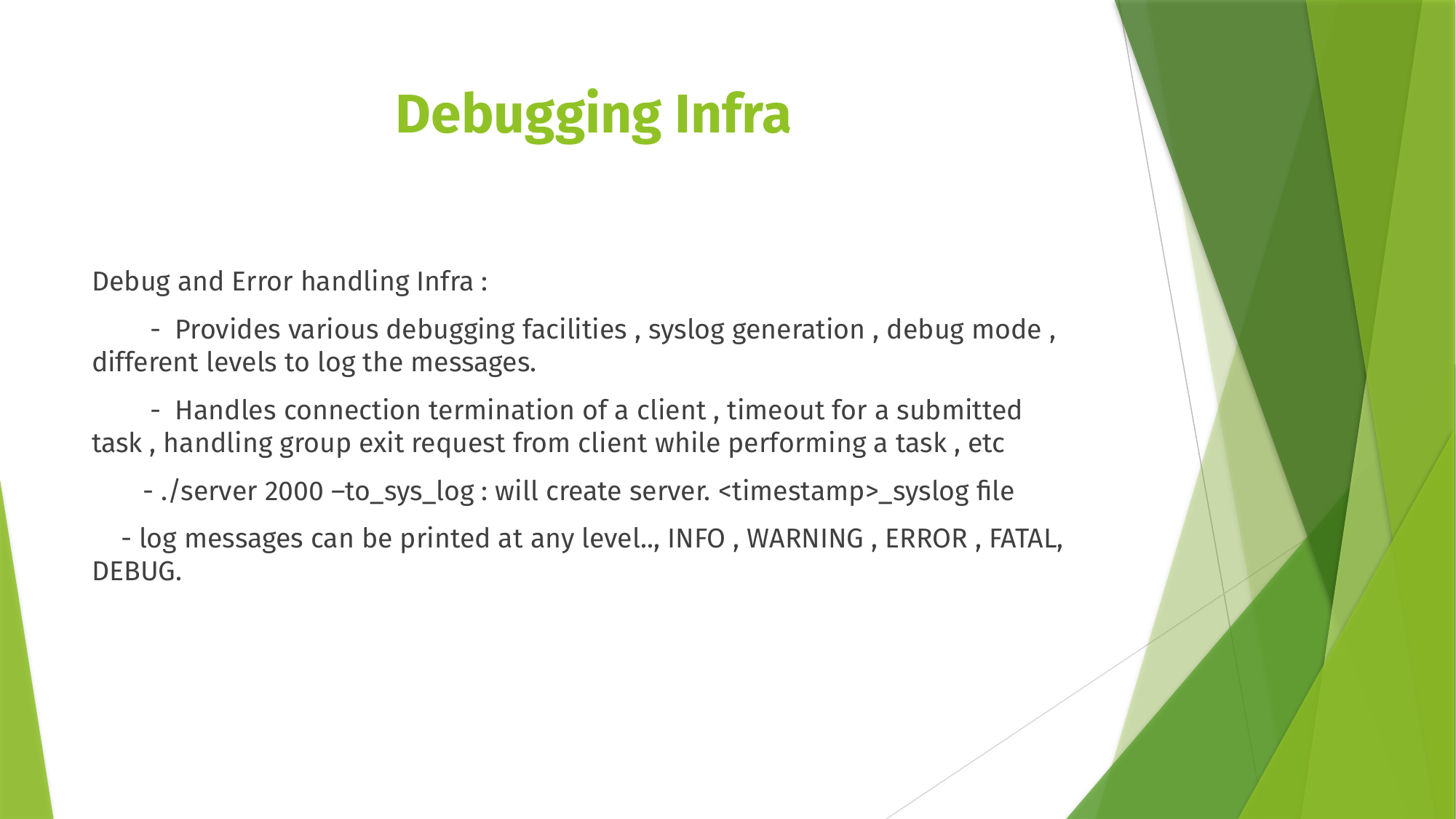

# Debugging Infra
Debug and Error handling Infra :
        -  Provides various debugging facilities , syslog generation , debug mode , different levels to log the messages.
        -  Handles connection termination of a client , timeout for a submitted task , handling group exit request from client while performing a task , etc
       - ./server 2000 –to_sys_log : will create server. <timestamp>_syslog file
    - log messages can be printed at any level.., INFO , WARNING , ERROR , FATAL, DEBUG.